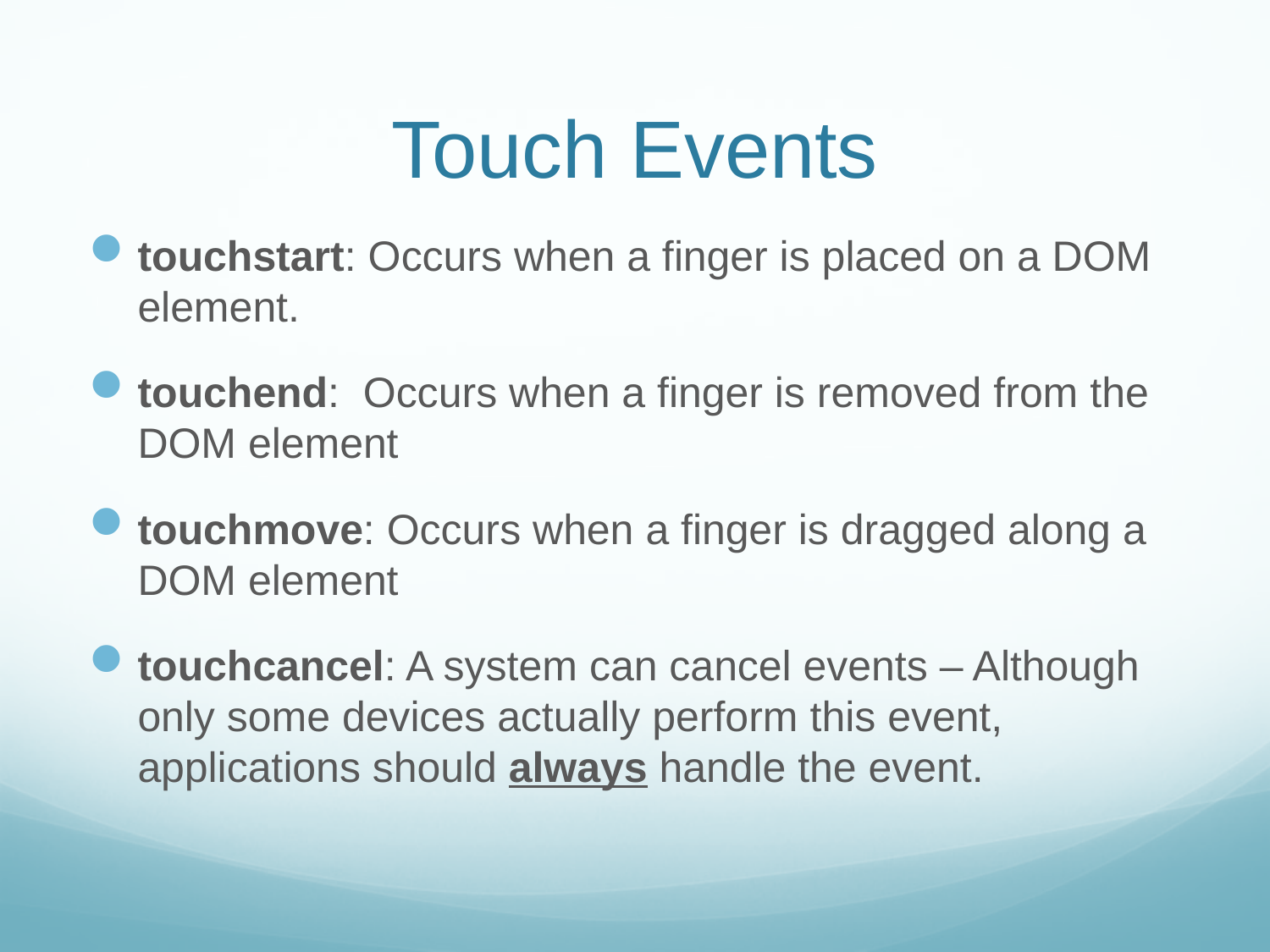

# Touch Events
touchstart: Occurs when a finger is placed on a DOM element.
touchend:  Occurs when a finger is removed from the DOM element
touchmove: Occurs when a finger is dragged along a DOM element
touchcancel: A system can cancel events – Although only some devices actually perform this event, applications should always handle the event.